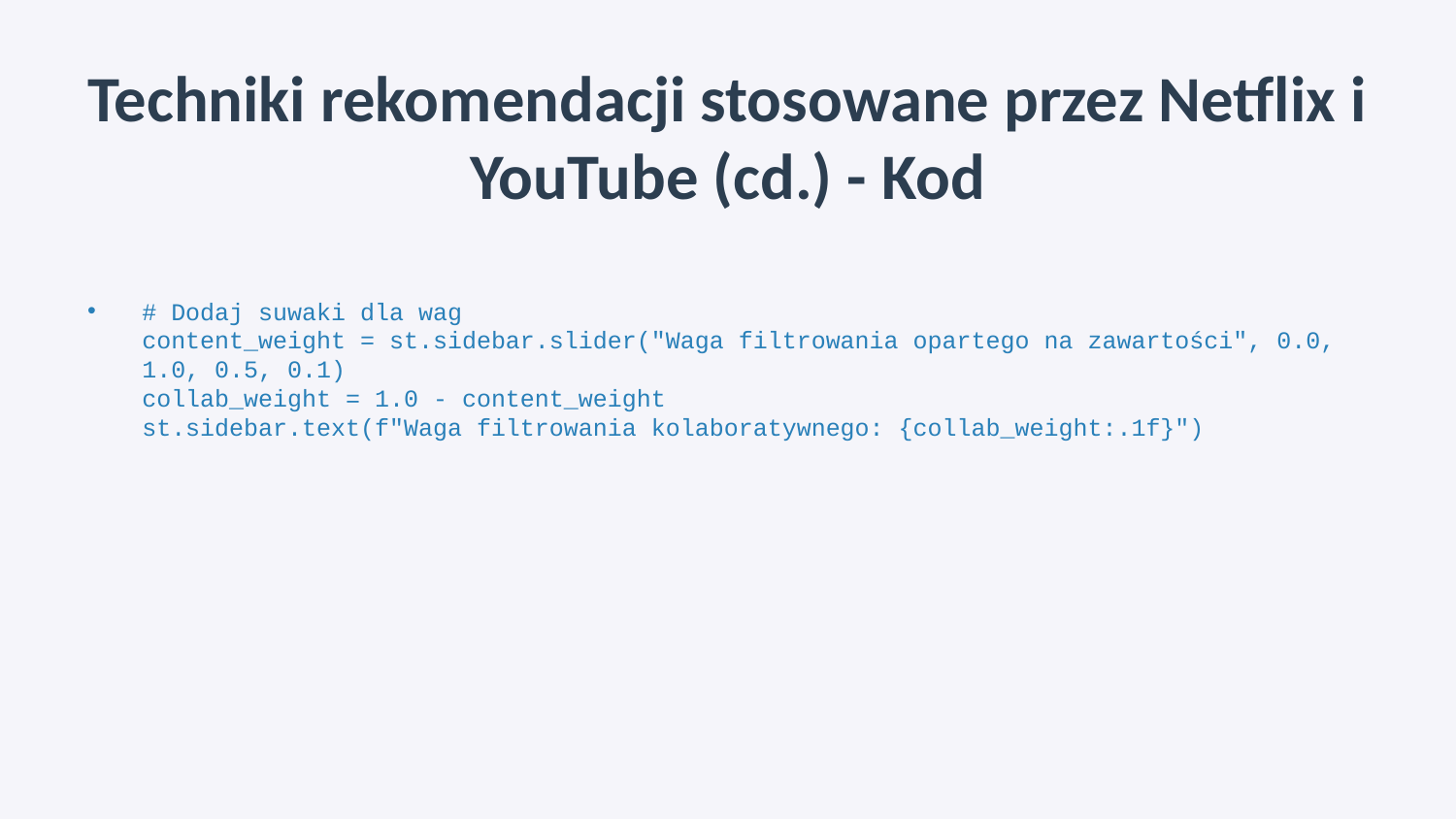

# Techniki rekomendacji stosowane przez Netflix i YouTube (cd.) - Kod

# Dodaj suwaki dla wag content_weight = st.sidebar.slider("Waga filtrowania opartego na zawartości", 0.0, 1.0, 0.5, 0.1) collab_weight = 1.0 - content_weight st.sidebar.text(f"Waga filtrowania kolaboratywnego: {collab_weight:.1f}")